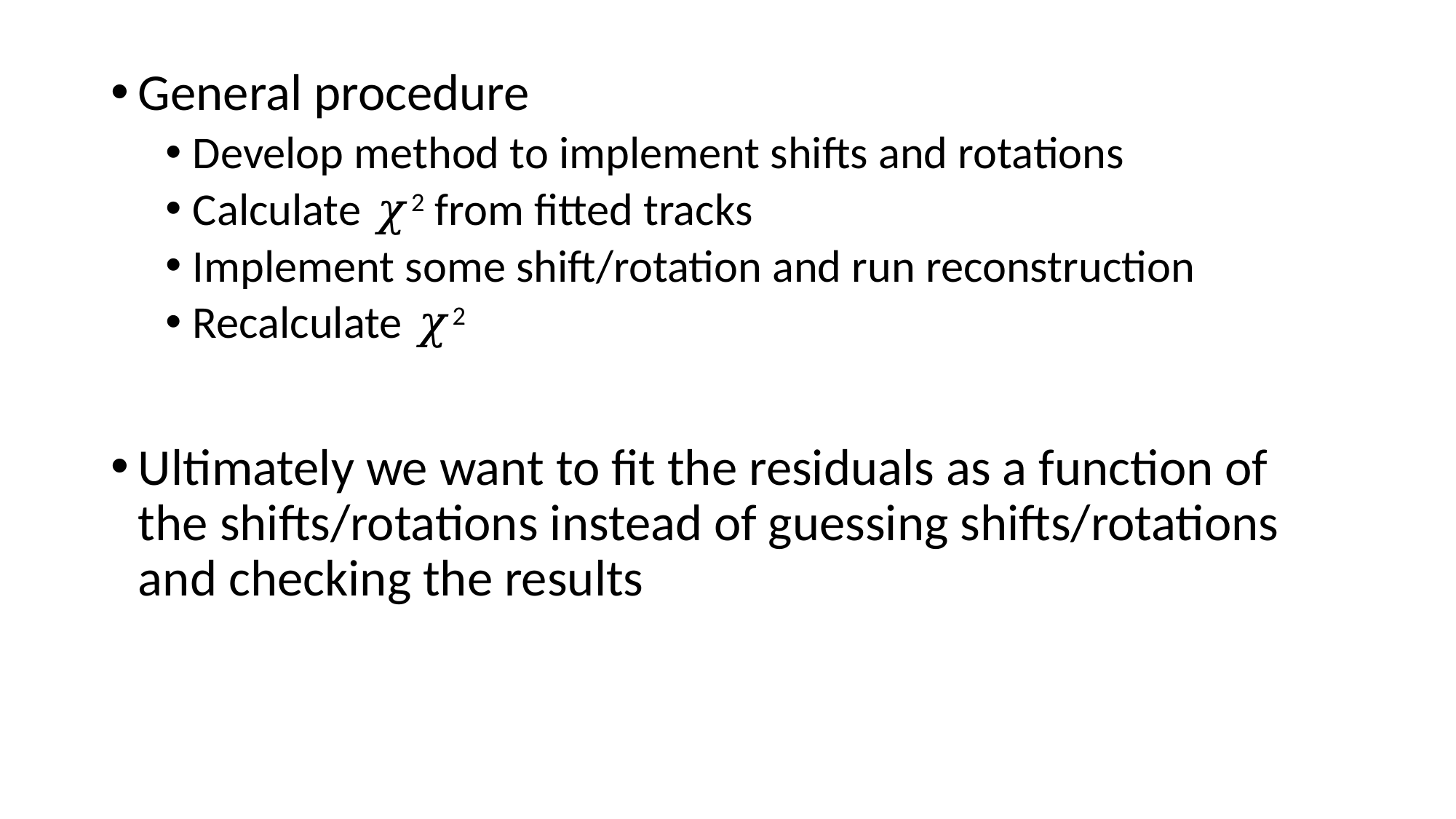

General procedure
Develop method to implement shifts and rotations
Calculate 𝜒2 from fitted tracks
Implement some shift/rotation and run reconstruction
Recalculate 𝜒2

Ultimately we want to fit the residuals as a function of the shifts/rotations instead of guessing shifts/rotations and checking the results